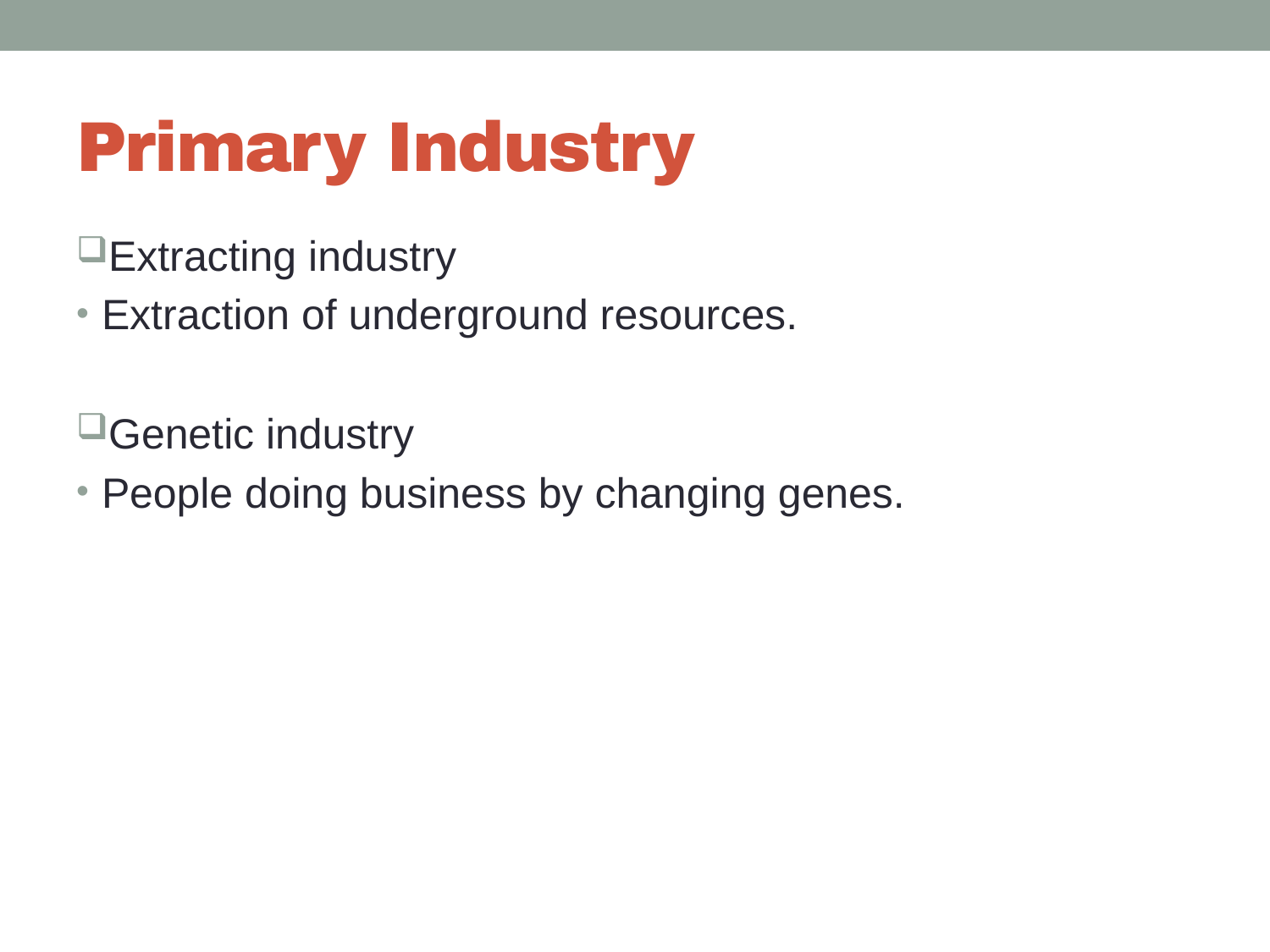

# Primary Industry
Extracting industry
Extraction of underground resources.

Genetic industry
People doing business by changing genes.